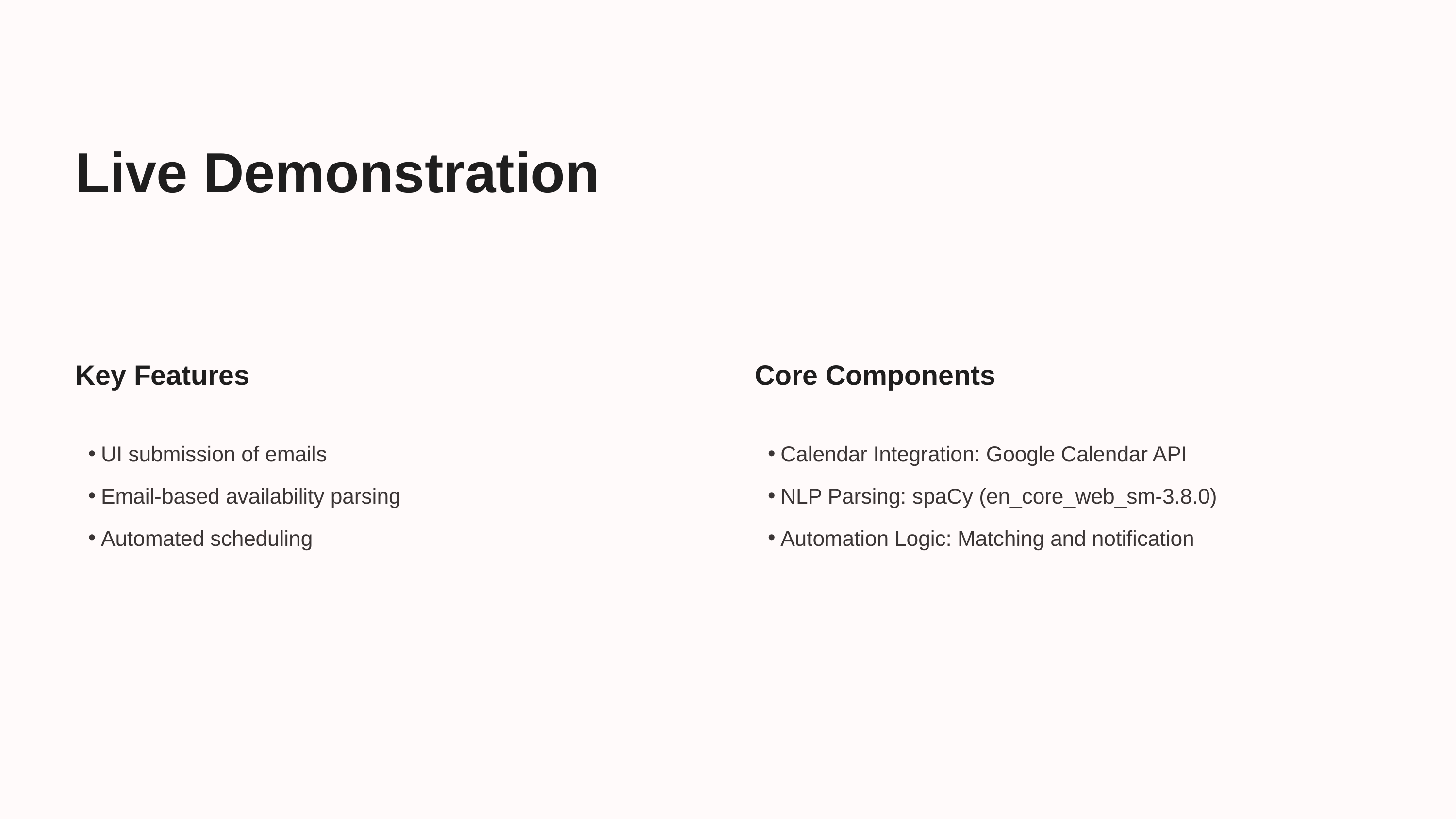

Live Demonstration

Key Features

Core Components

UI submission of emails

Calendar Integration: Google Calendar API

Email-based availability parsing

NLP Parsing: spaCy (en_core_web_sm-3.8.0)

Automated scheduling

Automation Logic: Matching and notification